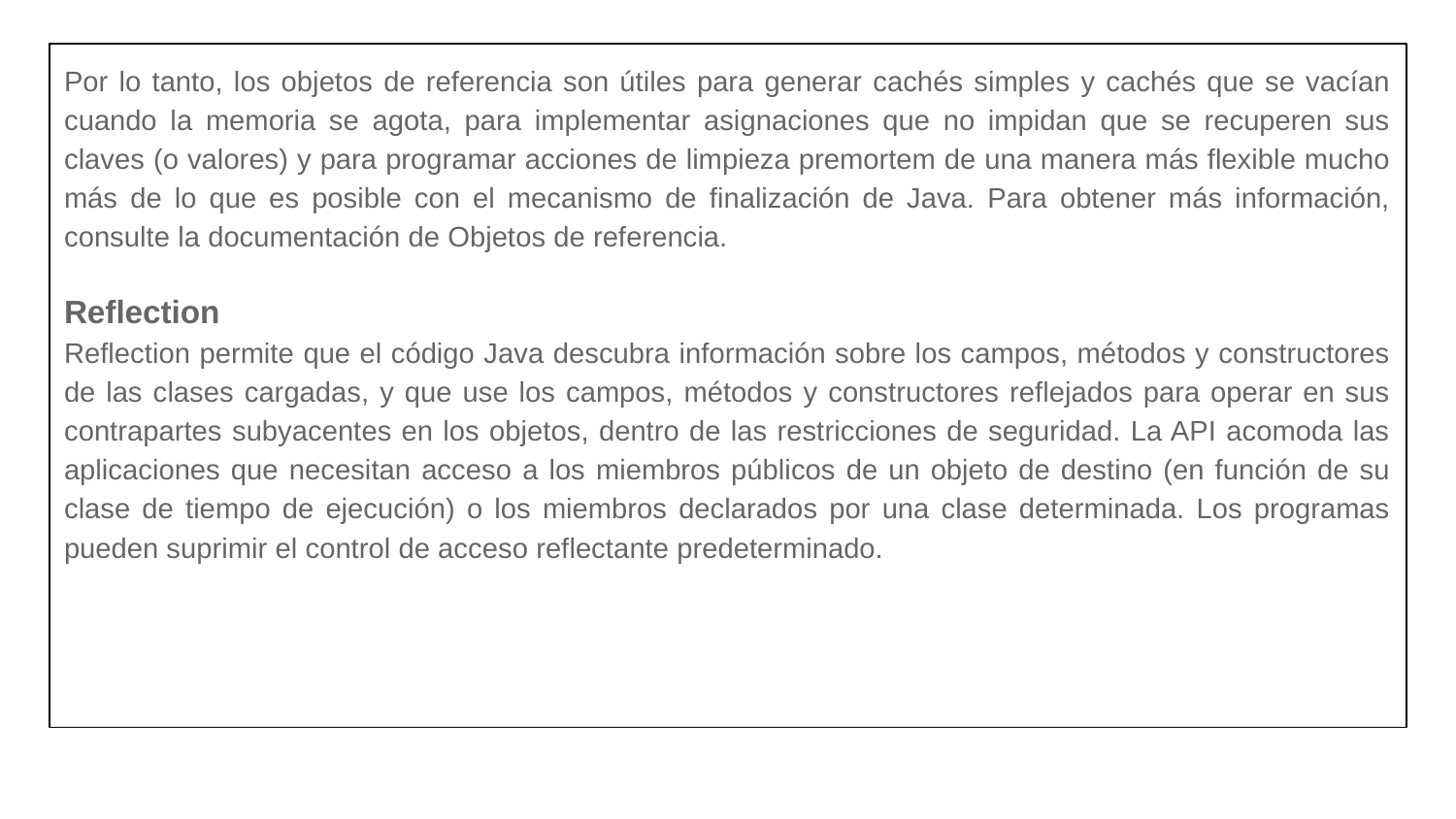

Por lo tanto, los objetos de referencia son útiles para generar cachés simples y cachés que se vacían cuando la memoria se agota, para implementar asignaciones que no impidan que se recuperen sus claves (o valores) y para programar acciones de limpieza premortem de una manera más flexible mucho más de lo que es posible con el mecanismo de finalización de Java. Para obtener más información, consulte la documentación de Objetos de referencia.
Reflection
Reflection permite que el código Java descubra información sobre los campos, métodos y constructores de las clases cargadas, y que use los campos, métodos y constructores reflejados para operar en sus contrapartes subyacentes en los objetos, dentro de las restricciones de seguridad. La API acomoda las aplicaciones que necesitan acceso a los miembros públicos de un objeto de destino (en función de su clase de tiempo de ejecución) o los miembros declarados por una clase determinada. Los programas pueden suprimir el control de acceso reflectante predeterminado.